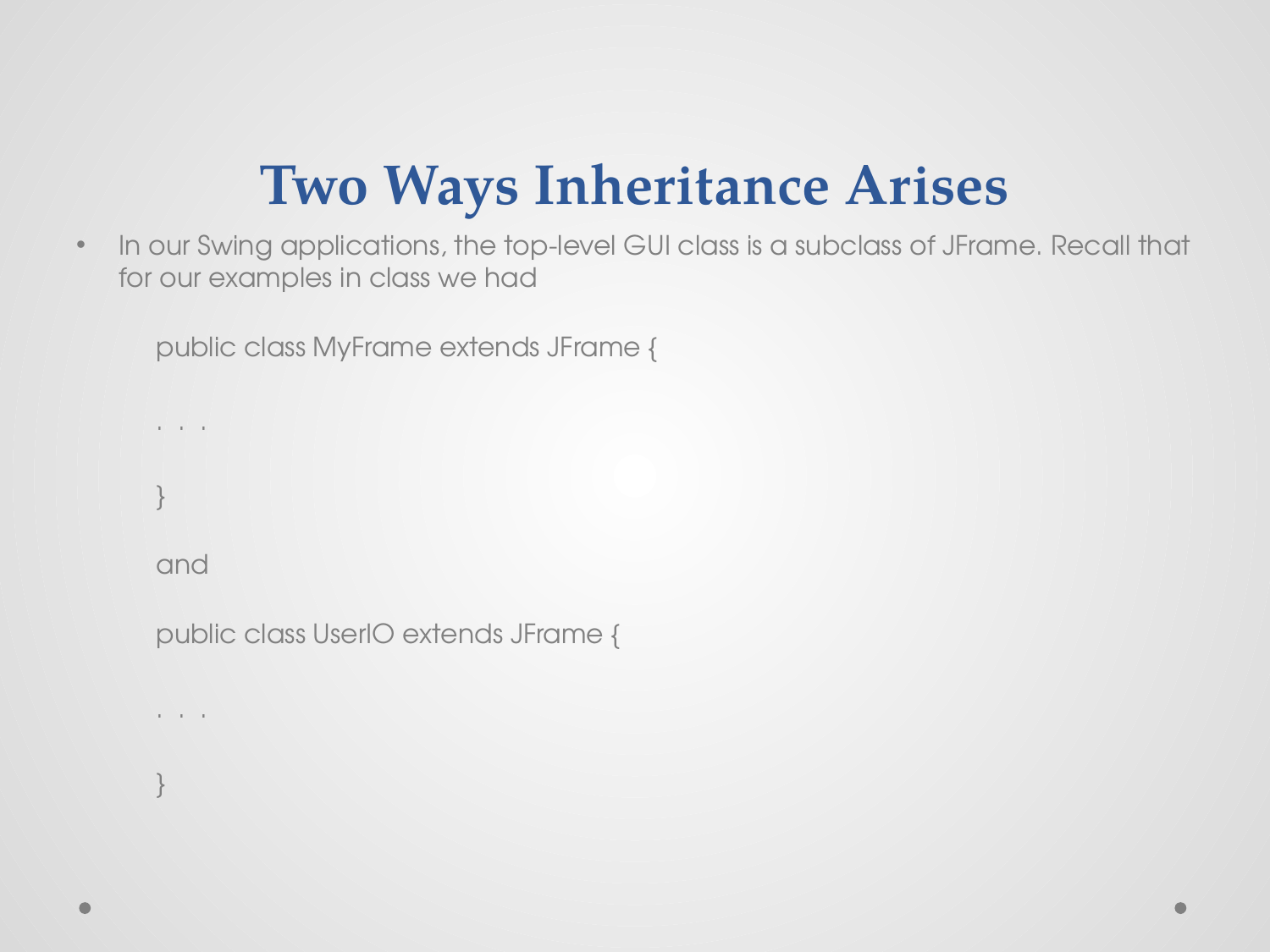

# Two Ways Inheritance Arises
In our Swing applications, the top-level GUI class is a subclass of JFrame. Recall that for our examples in class we had
	public class MyFrame extends JFrame {

			.  .  .

	}
	and
	public class UserIO extends JFrame {

			.  .  .

	}